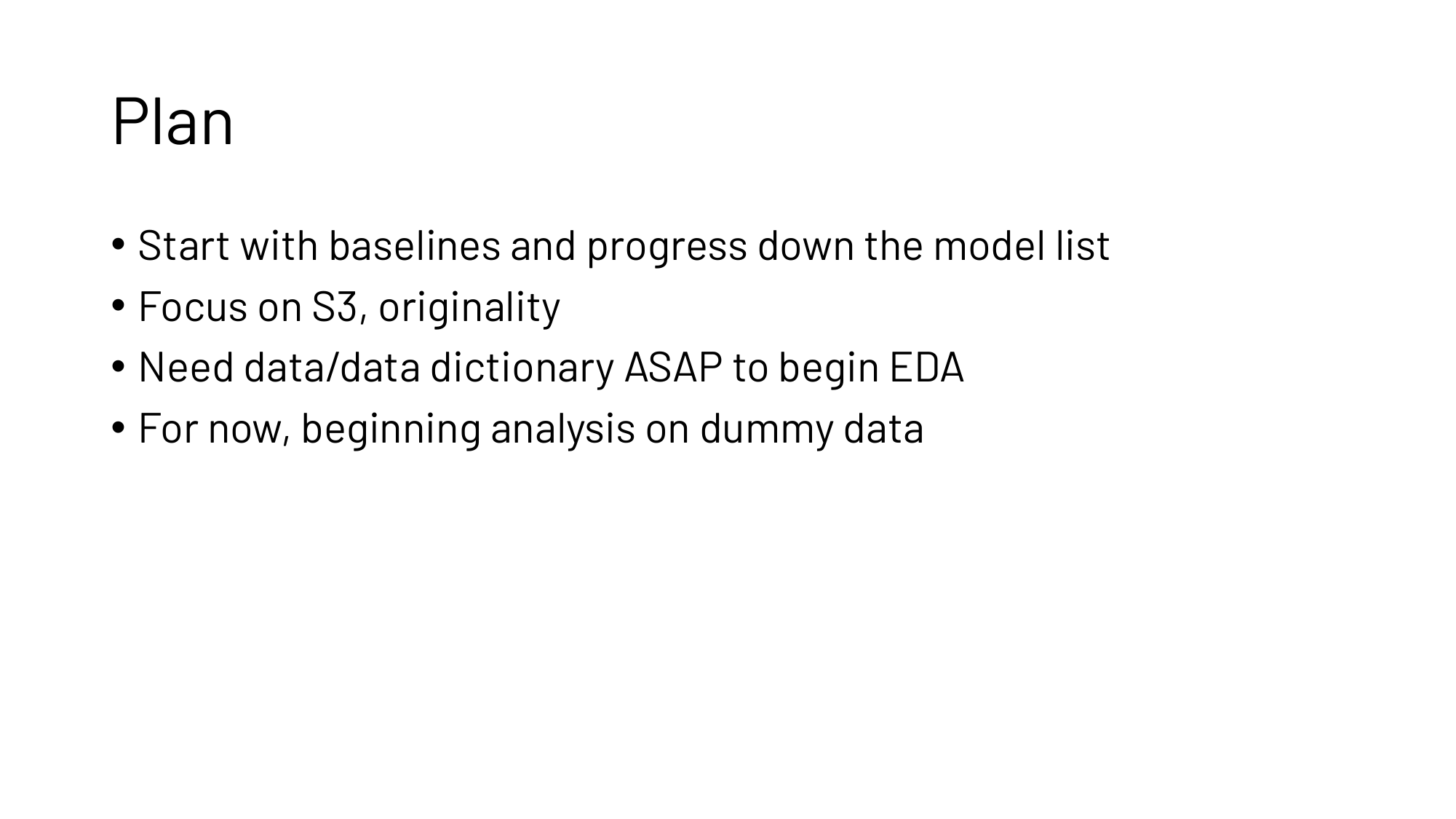

# Plan
Start with baselines and progress down the model list
Focus on S3, originality
Need data/data dictionary ASAP to begin EDA
For now, beginning analysis on dummy data